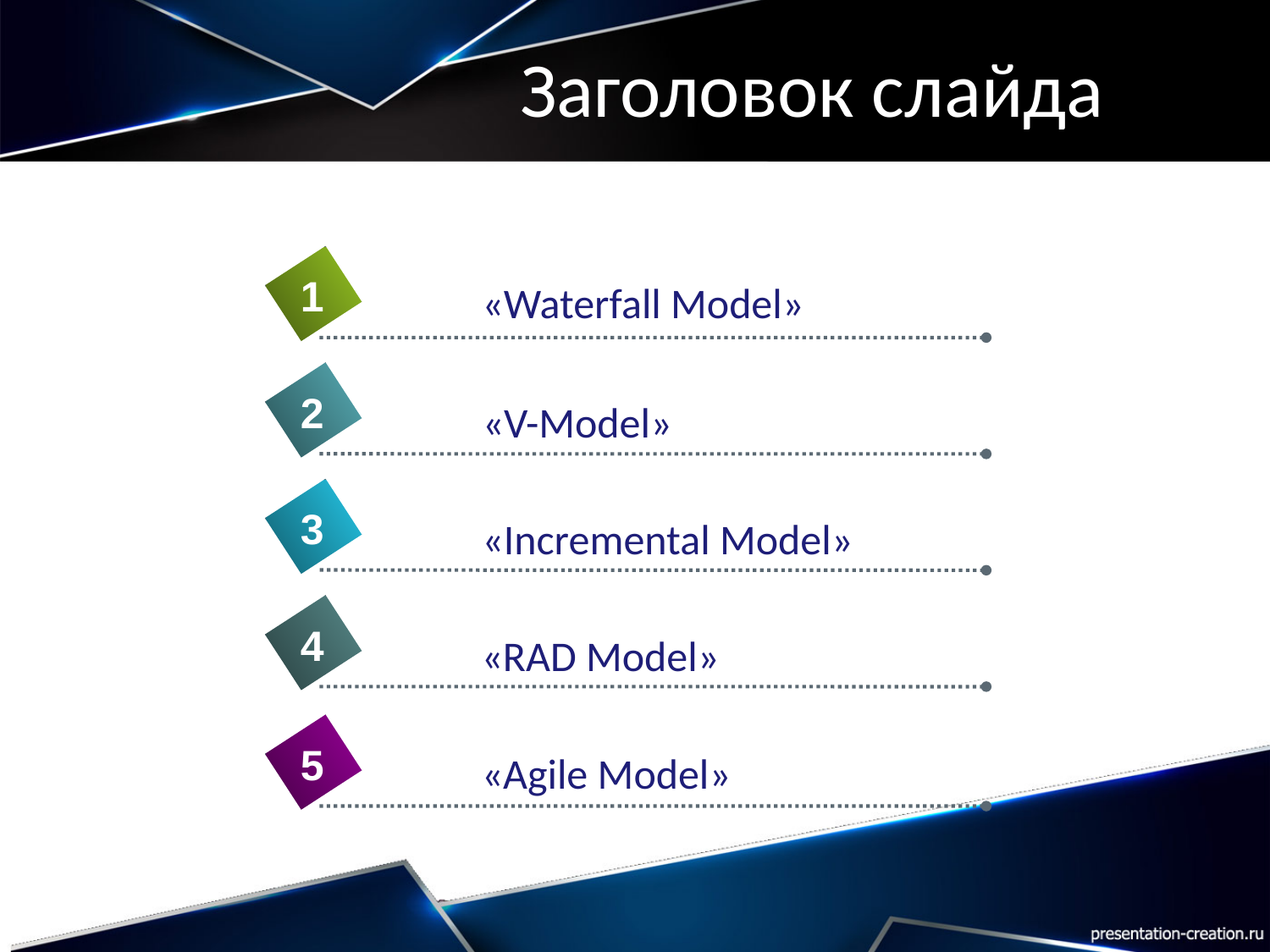

# Заголовок слайда

1
«Waterfall Model»

2
«V-Model»

3
«Incremental Model»

4
«RAD Model»

5
«Agile Model»